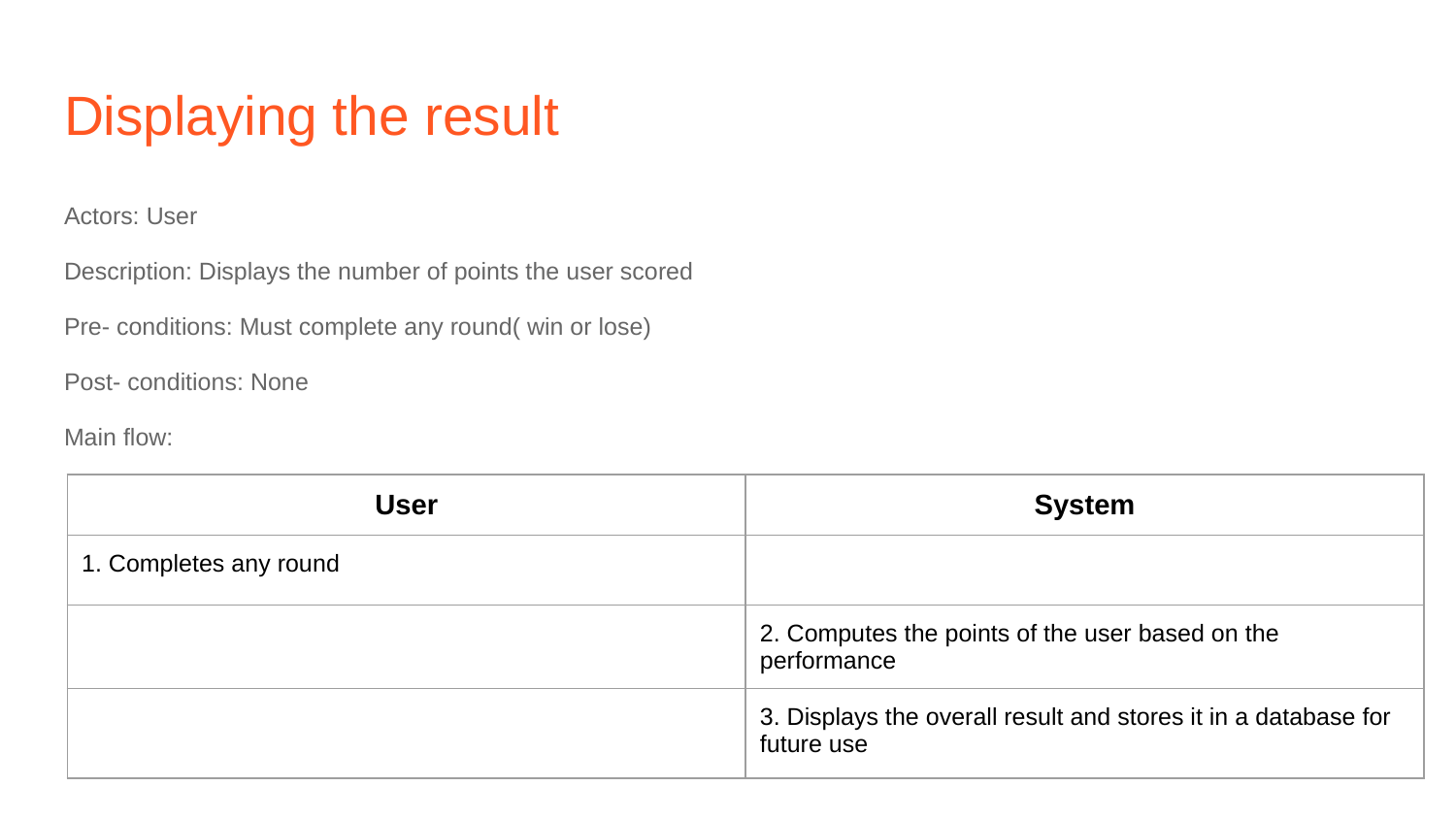

# Displaying the result
Actors: User
Description: Displays the number of points the user scored
Pre- conditions: Must complete any round( win or lose)
Post- conditions: None
Main flow:

| User | System |
| --- | --- |
| 1. Completes any round |  |
|  | 2. Computes the points of the user based on the performance |
|  | 3. Displays the overall result and stores it in a database for future use |